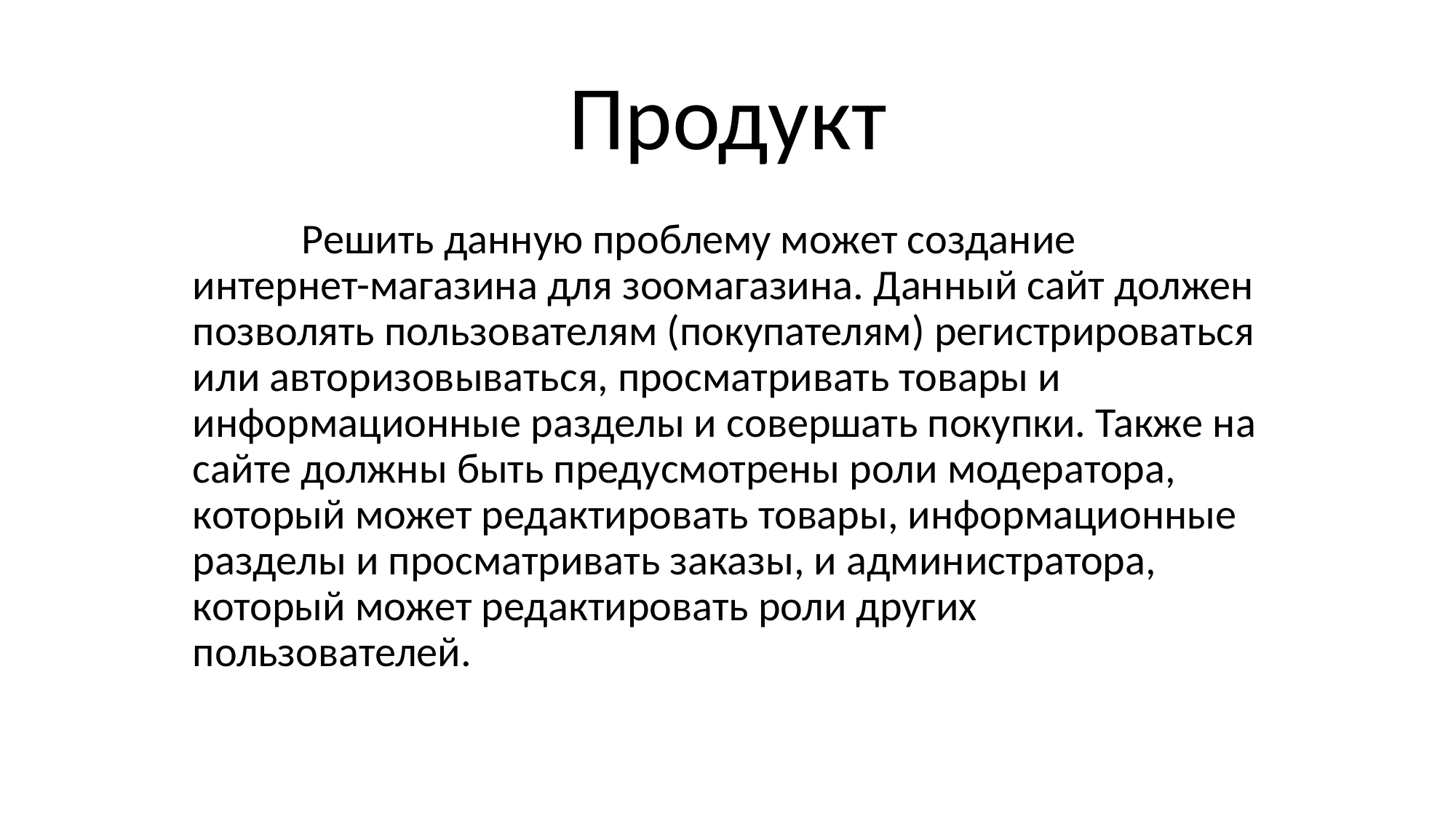

# Продукт
	Решить данную проблему может создание интернет-магазина для зоомагазина. Данный сайт должен позволять пользователям (покупателям) регистрироваться или авторизовываться, просматривать товары и информационные разделы и совершать покупки. Также на сайте должны быть предусмотрены роли модератора, который может редактировать товары, информационные разделы и просматривать заказы, и администратора, который может редактировать роли других пользователей.